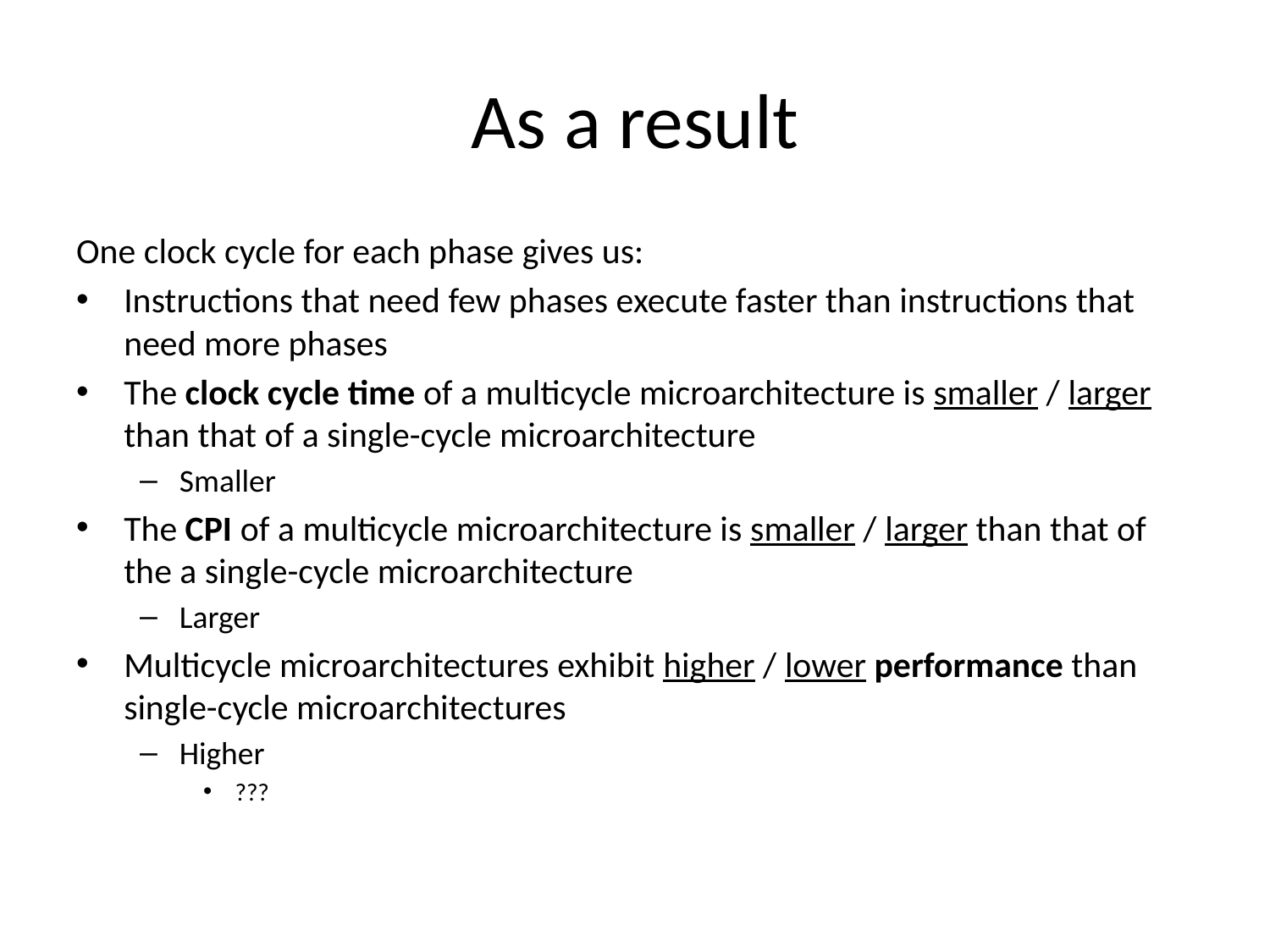

# As a result
One clock cycle for each phase gives us:
Instructions that need few phases execute faster than instructions that need more phases
The clock cycle time of a multicycle microarchitecture is smaller / larger than that of a single-cycle microarchitecture
Smaller
The CPI of a multicycle microarchitecture is smaller / larger than that of the a single-cycle microarchitecture
Larger
Multicycle microarchitectures exhibit higher / lower performance than single-cycle microarchitectures
Higher
???